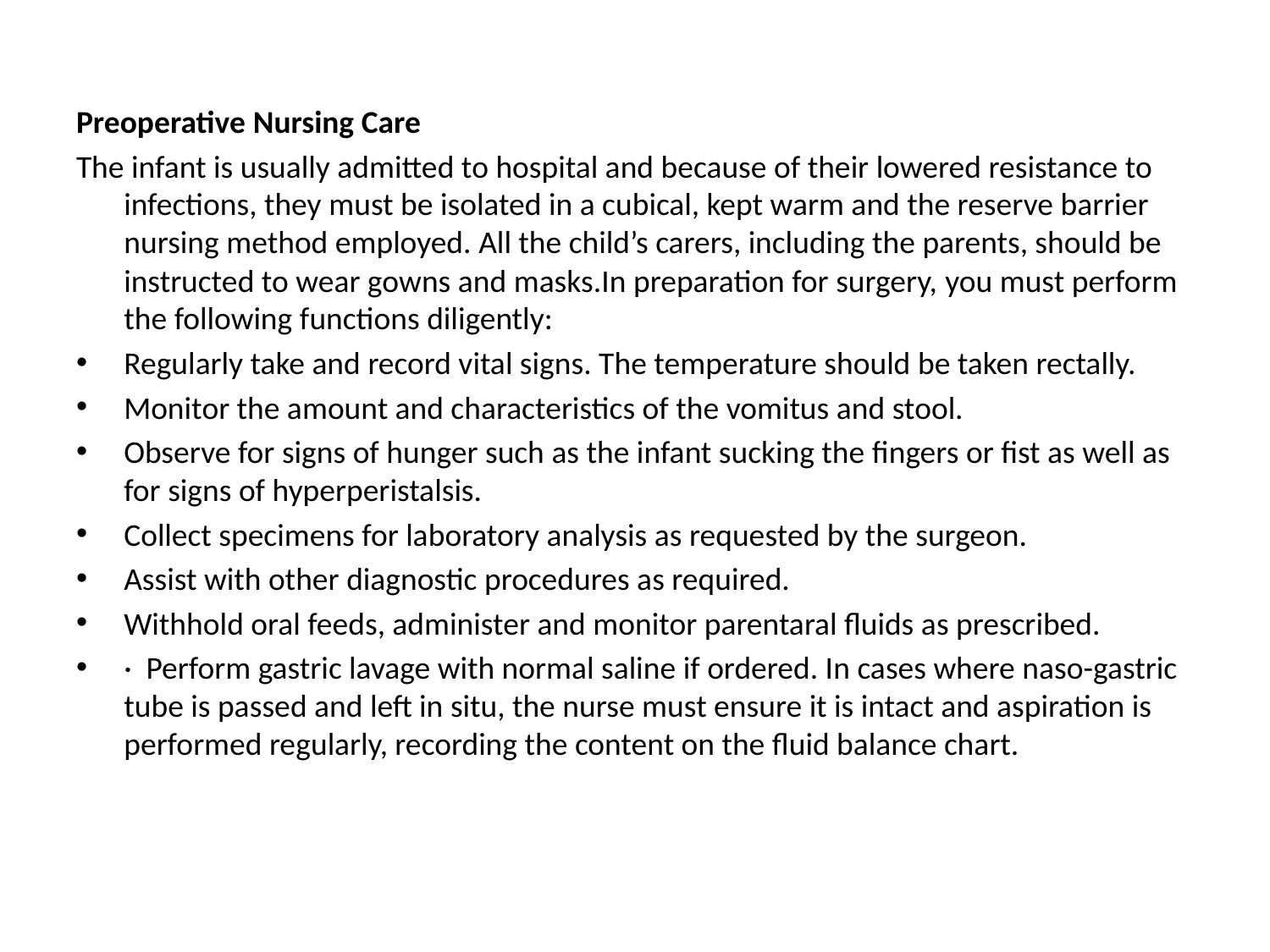

#
Preoperative Nursing Care
The infant is usually admitted to hospital and because of their lowered resistance to infections, they must be isolated in a cubical, kept warm and the reserve barrier nursing method employed. All the child’s carers, including the parents, should be instructed to wear gowns and masks.In preparation for surgery, you must perform the following functions diligently:
Regularly take and record vital signs. The temperature should be taken rectally.
Monitor the amount and characteristics of the vomitus and stool.
Observe for signs of hunger such as the infant sucking the fingers or fist as well as for signs of hyperperistalsis.
Collect specimens for laboratory analysis as requested by the surgeon.
Assist with other diagnostic procedures as required.
Withhold oral feeds, administer and monitor parentaral fluids as prescribed.
·  Perform gastric lavage with normal saline if ordered. In cases where naso-gastric tube is passed and left in situ, the nurse must ensure it is intact and aspiration is performed regularly, recording the content on the fluid balance chart.